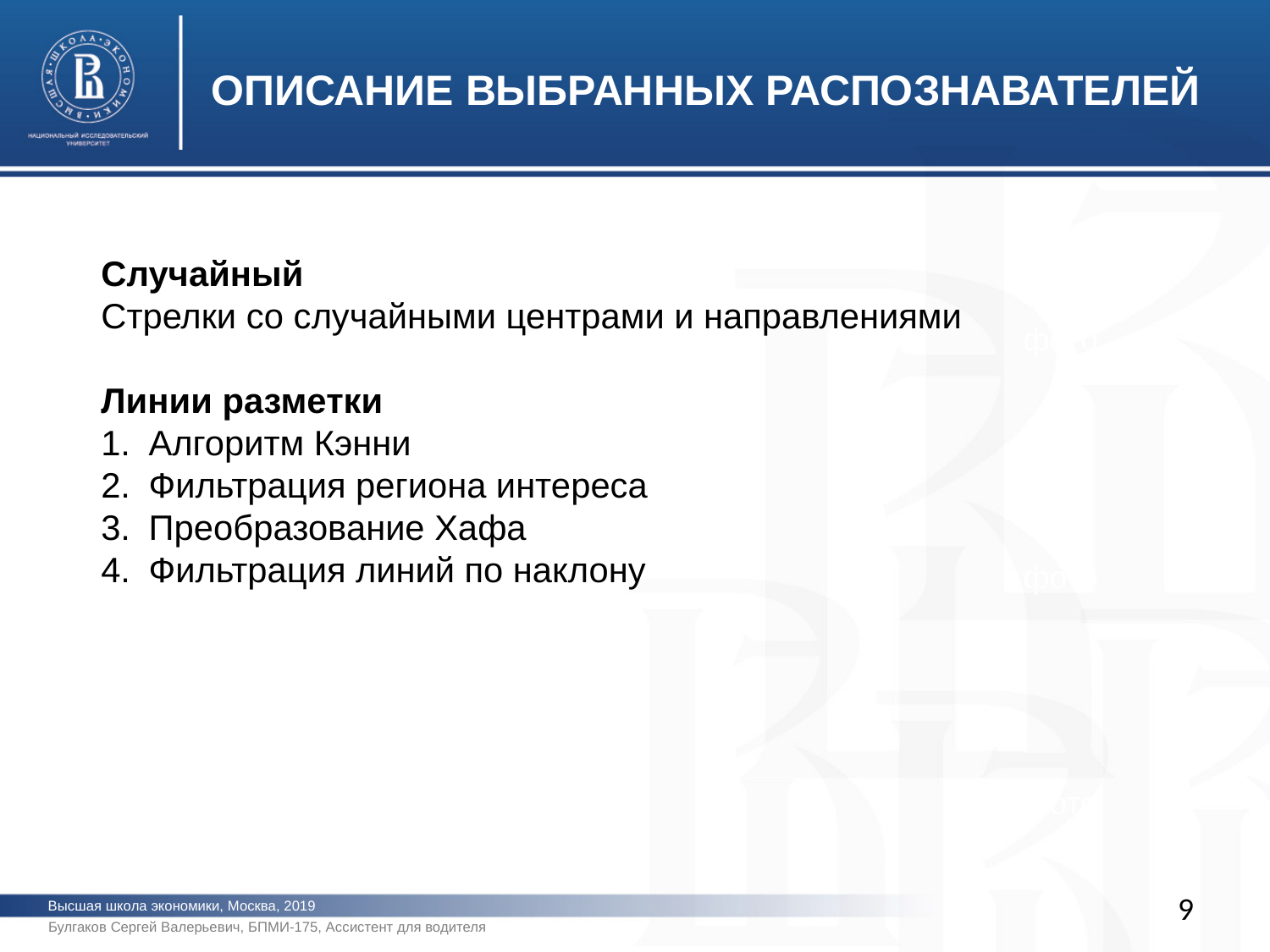

ОПИСАНИЕ ВЫБРАННЫХ РАСПОЗНАВАТЕЛЕЙ
Случайный
Стрелки со случайными центрами и направлениями

Линии разметки
Алгоритм Кэнни
Фильтрация региона интереса
Преобразование Хафа
Фильтрация линий по наклону
фото
фото
фото
9
Высшая школа экономики, Москва, 2019
Булгаков Сергей Валерьевич, БПМИ-175, Ассистент для водителя